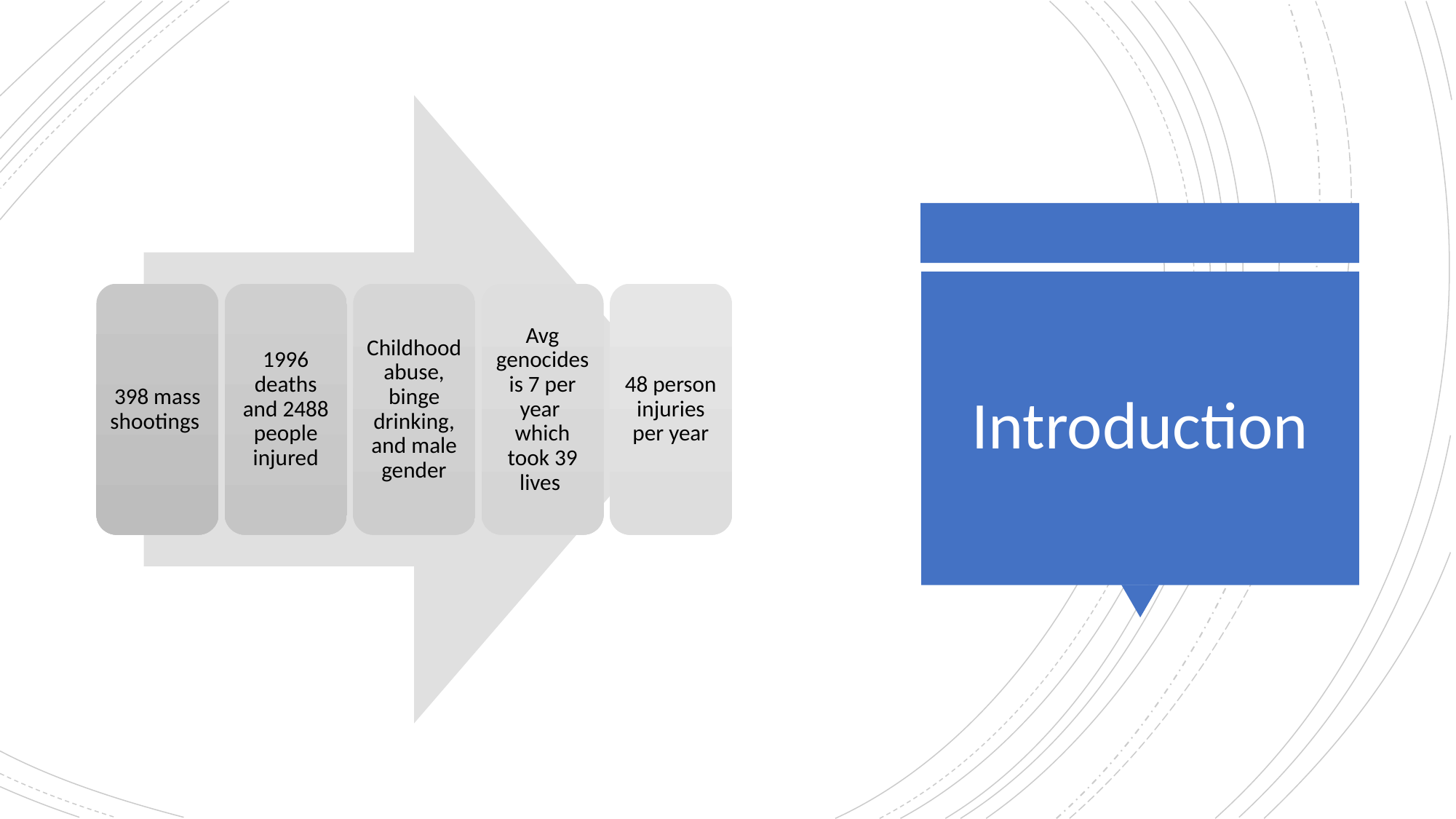

398 mass shootings
1996 deaths and 2488 people injured
Childhood abuse, binge drinking, and male gender
Avg genocides is 7 per year  which took 39 lives
48 person injuries per year

# Introduction